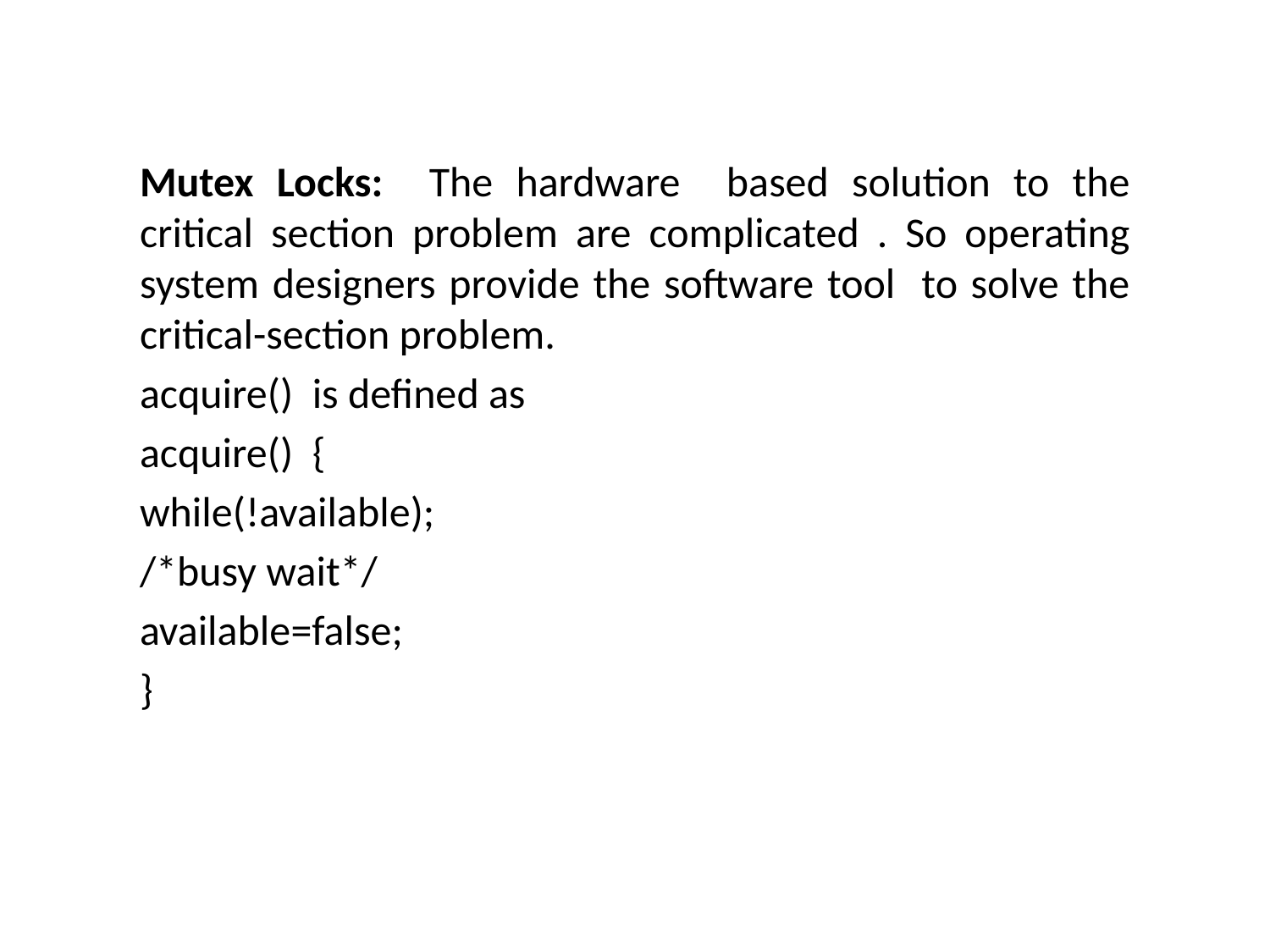

Mutex Locks:  The hardware  based solution to the critical section problem are complicated . So operating system designers provide the software tool  to solve the critical-section problem.
acquire()  is defined as
acquire()  {
while(!available);
/*busy wait*/
available=false;
}